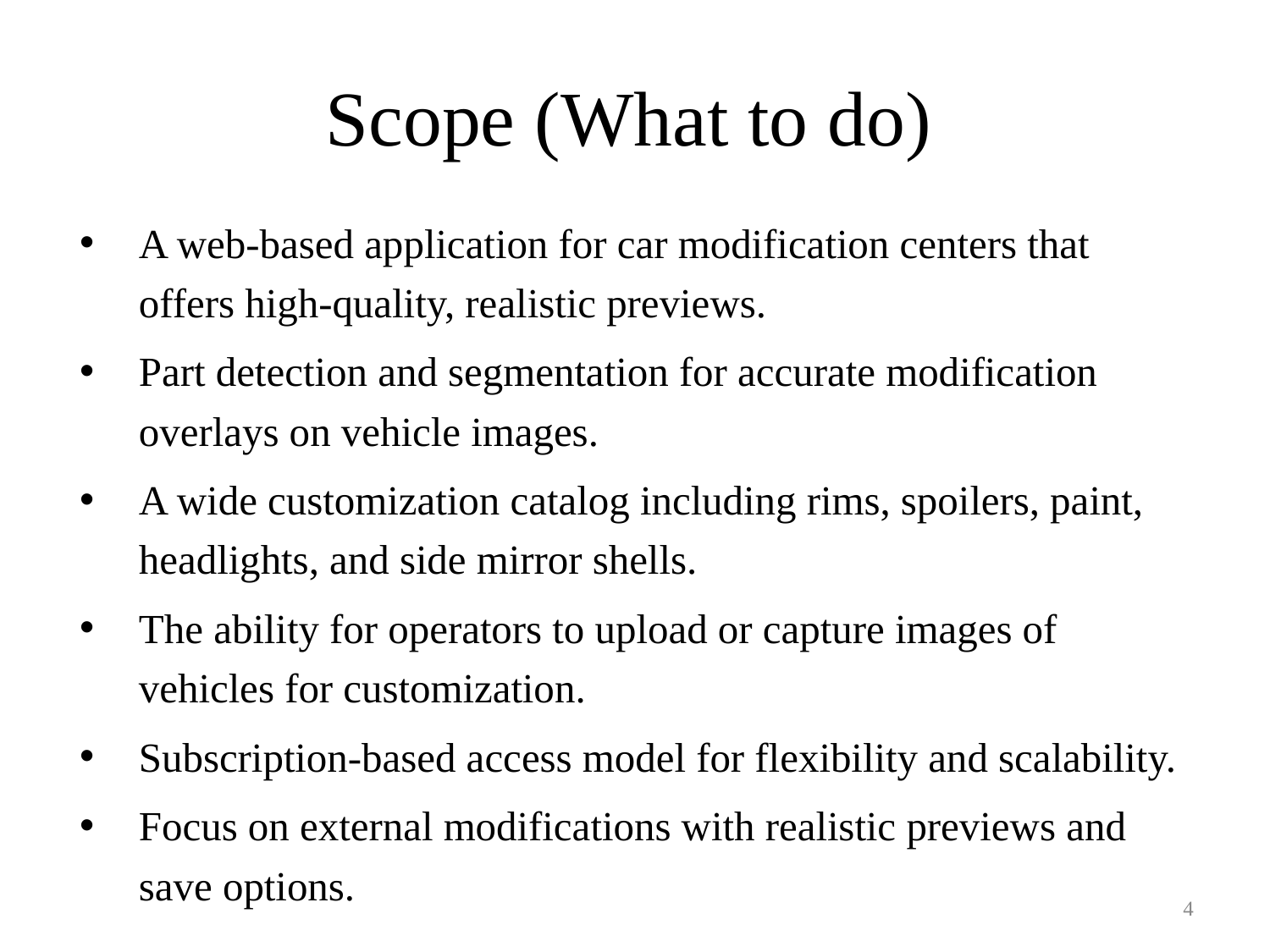

# Scope (What to do)
A web-based application for car modification centers that offers high-quality, realistic previews.
Part detection and segmentation for accurate modification overlays on vehicle images.
A wide customization catalog including rims, spoilers, paint, headlights, and side mirror shells.
The ability for operators to upload or capture images of vehicles for customization.
Subscription-based access model for flexibility and scalability.
Focus on external modifications with realistic previews and save options.
4